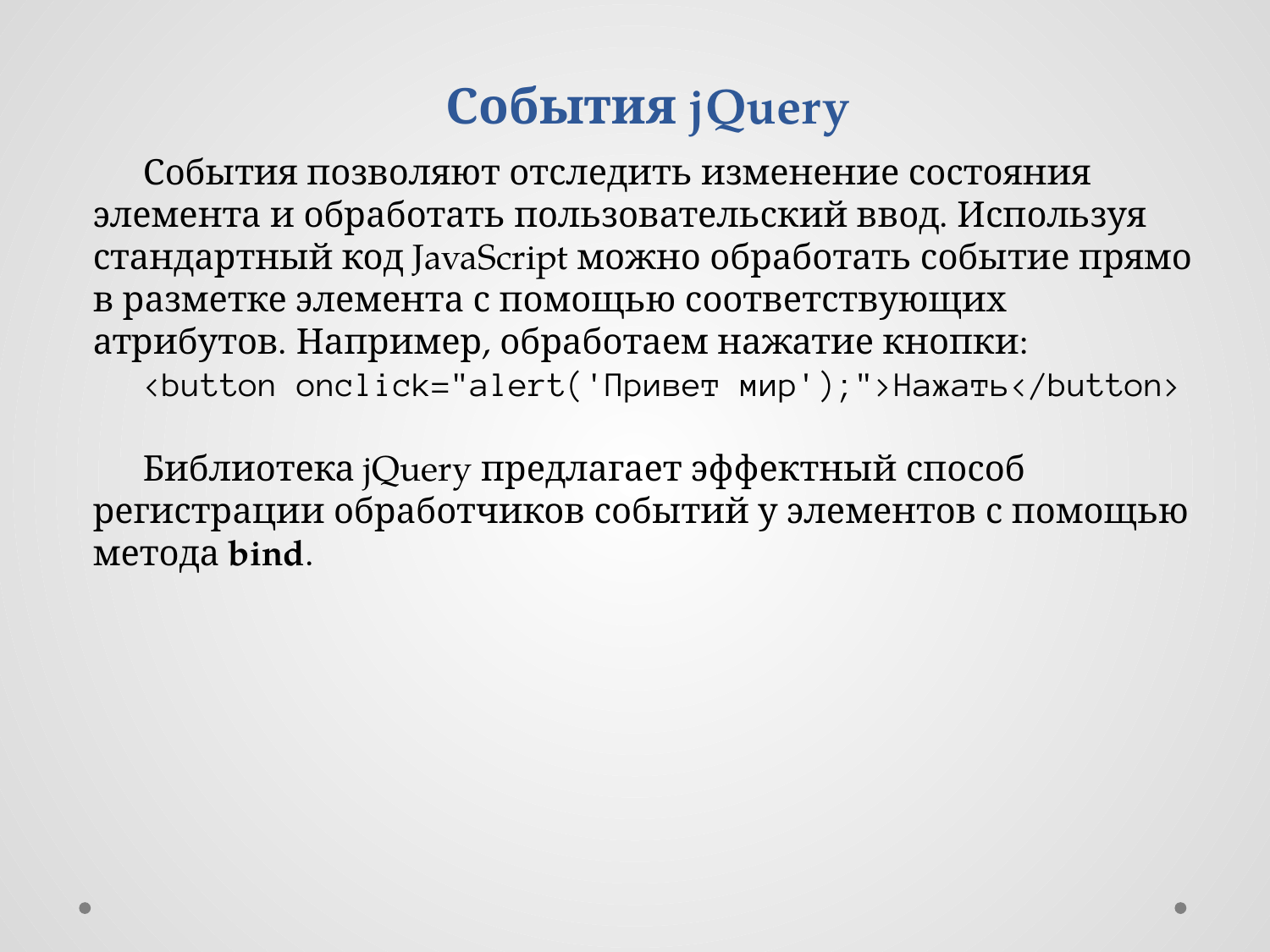

События jQuery
События позволяют отследить изменение состояния элемента и обработать пользовательский ввод. Используя стандартный код JavaScript можно обработать событие прямо в разметке элемента с помощью соответствующих атрибутов. Например, обработаем нажатие кнопки:
<button onclick="alert('Привет мир');">Нажать</button>

Библиотека jQuery предлагает эффектный способ регистрации обработчиков событий у элементов с помощью метода bind.